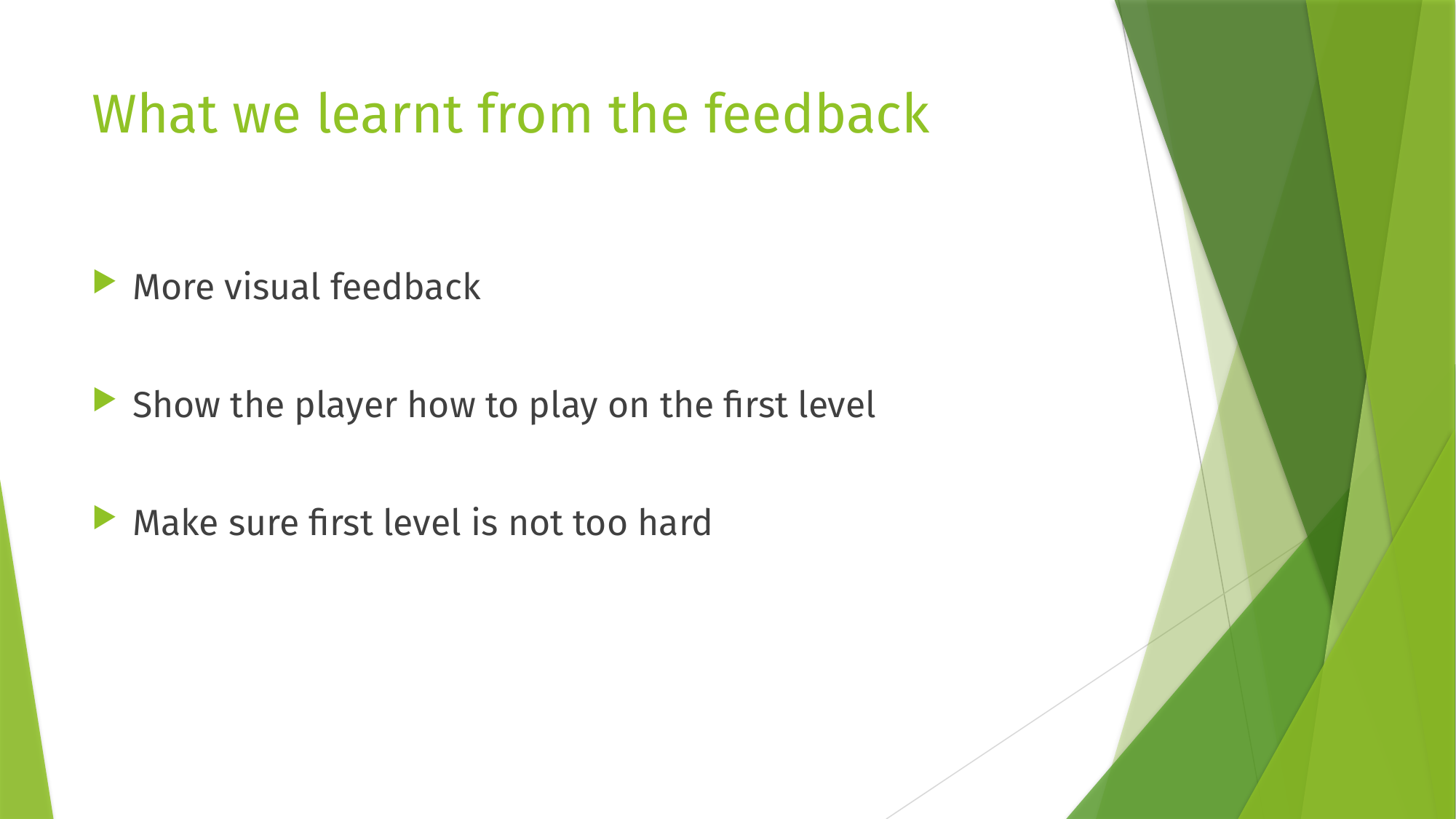

# What we learnt from the feedback
More visual feedback

Show the player how to play on the first level

Make sure first level is not too hard